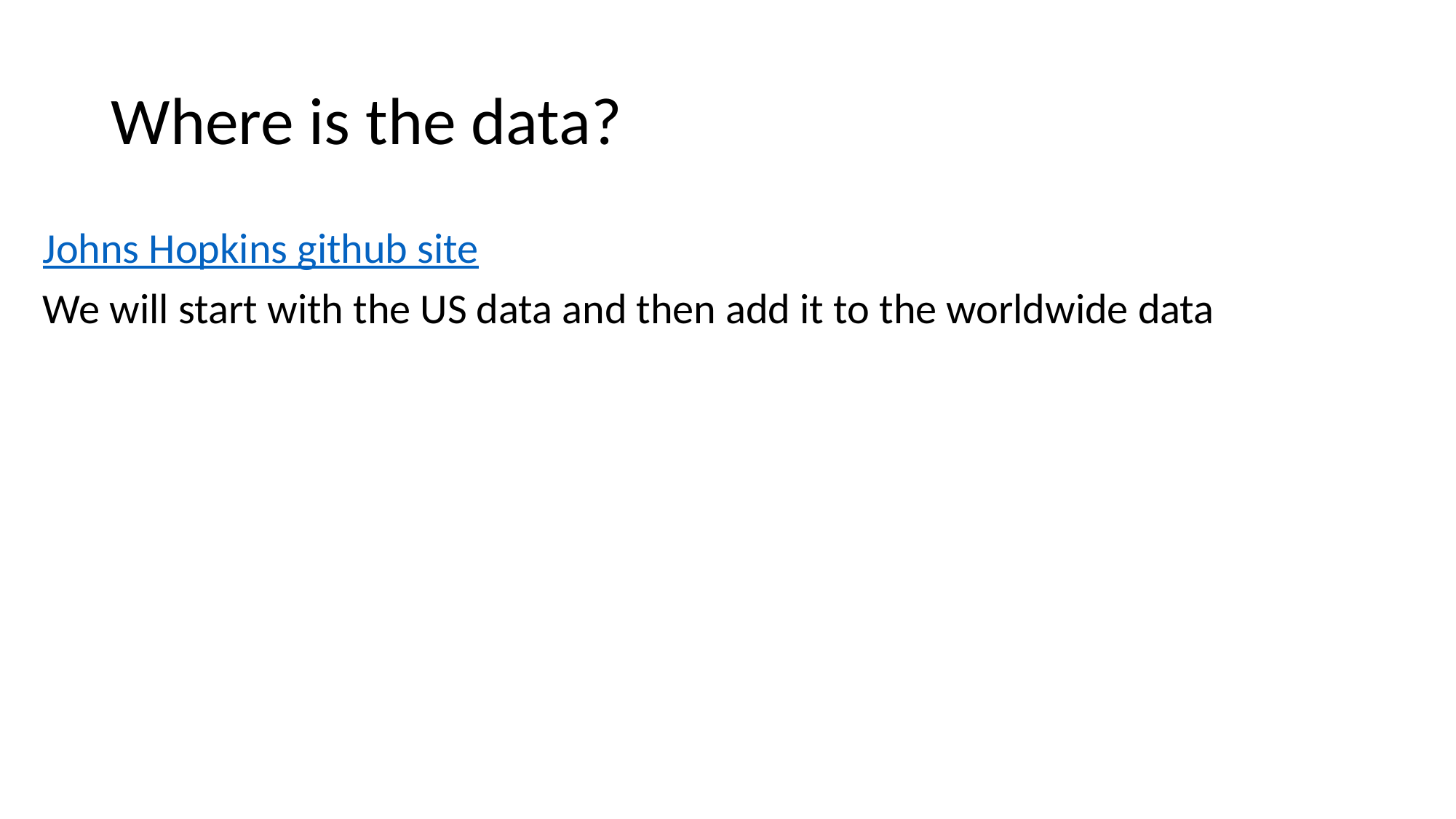

# Where is the data?
Johns Hopkins github site
We will start with the US data and then add it to the worldwide data